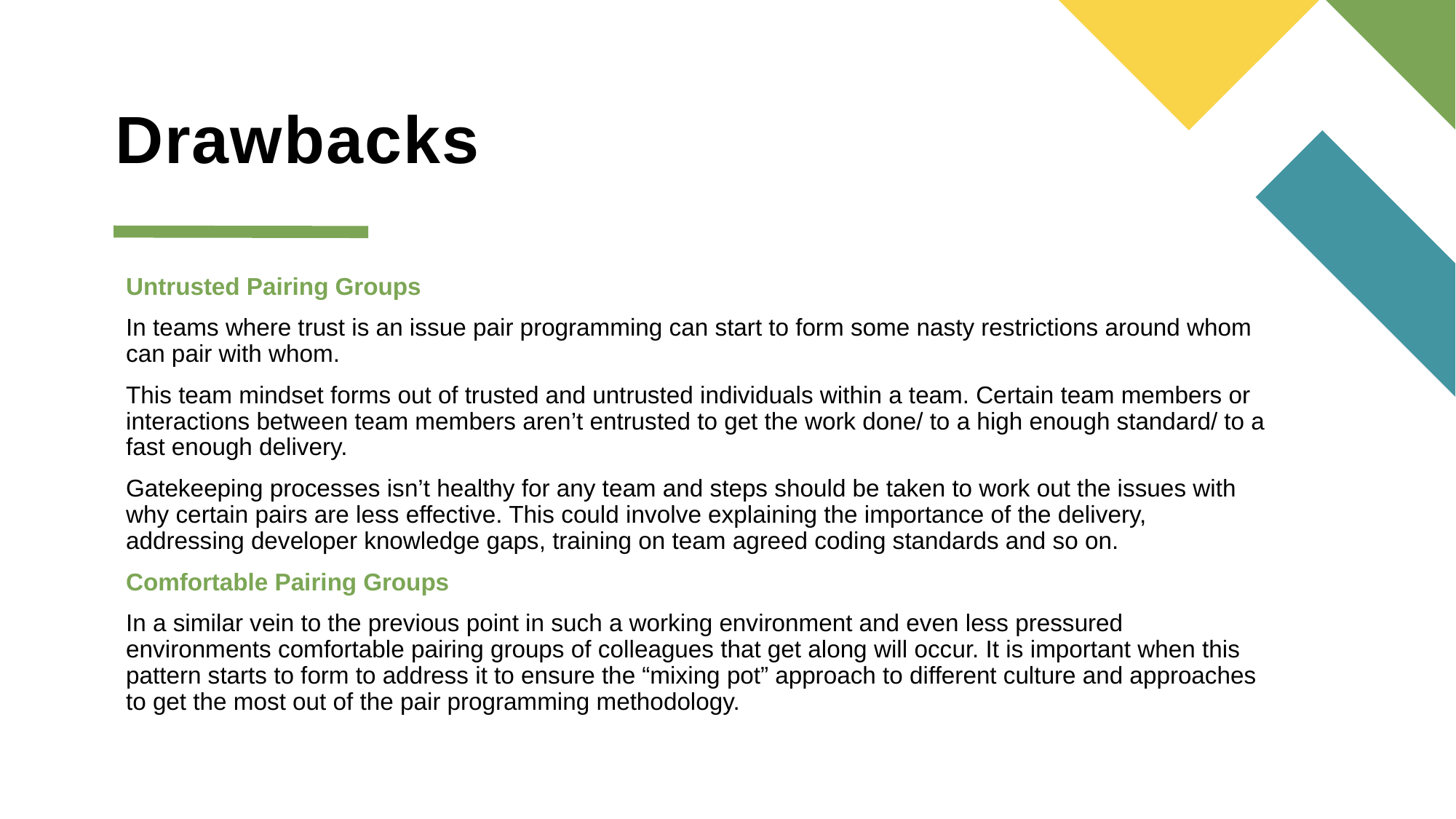

# Drawbacks
Untrusted Pairing Groups
In teams where trust is an issue pair programming can start to form some nasty restrictions around whom can pair with whom.
This team mindset forms out of trusted and untrusted individuals within a team. Certain team members or interactions between team members aren’t entrusted to get the work done/ to a high enough standard/ to a fast enough delivery.
Gatekeeping processes isn’t healthy for any team and steps should be taken to work out the issues with why certain pairs are less effective. This could involve explaining the importance of the delivery, addressing developer knowledge gaps, training on team agreed coding standards and so on.
Comfortable Pairing Groups
In a similar vein to the previous point in such a working environment and even less pressured environments comfortable pairing groups of colleagues that get along will occur. It is important when this pattern starts to form to address it to ensure the “mixing pot” approach to different culture and approaches to get the most out of the pair programming methodology.